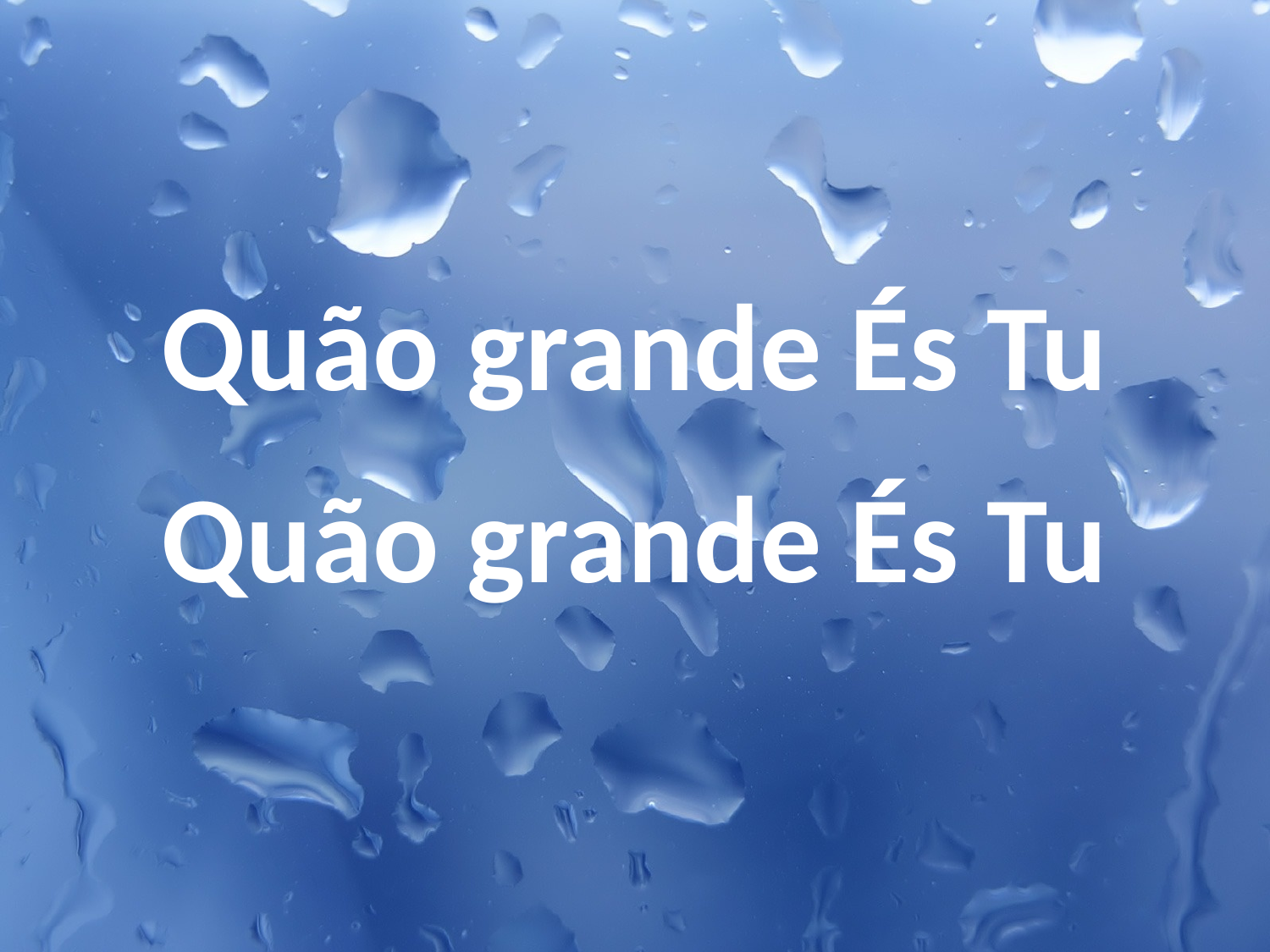

Quão grande És Tu Quão grande És Tu